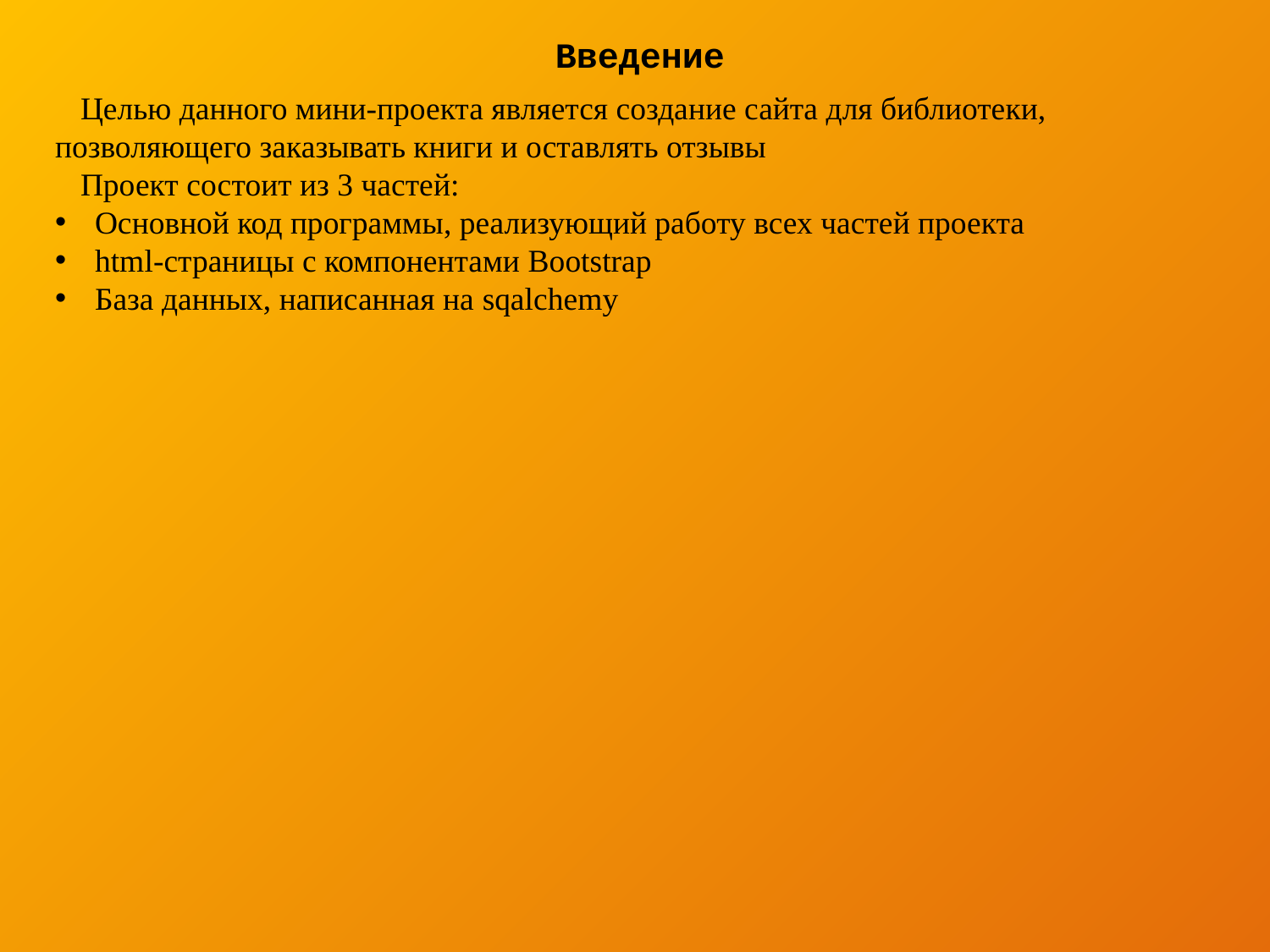

Введение
Целью данного мини-проекта является создание сайта для библиотеки, позволяющего заказывать книги и оставлять отзывы
Проект состоит из 3 частей:
Основной код программы, реализующий работу всех частей проекта
html-страницы с компонентами Bootstrap
База данных, написанная на sqalchemy